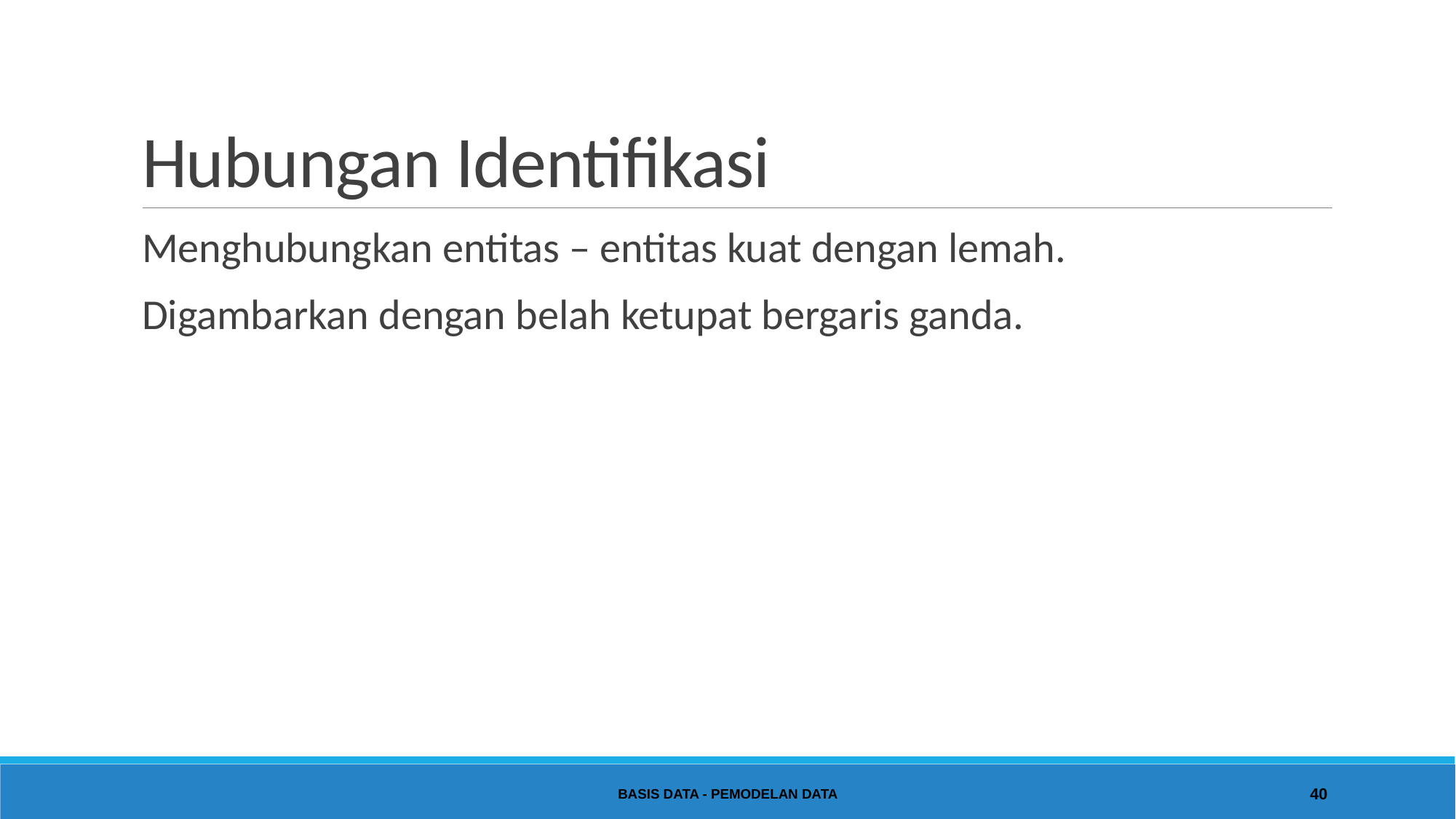

# Hubungan Identifikasi
Menghubungkan entitas – entitas kuat dengan lemah.
Digambarkan dengan belah ketupat bergaris ganda.
Basis Data - Pemodelan Data
40